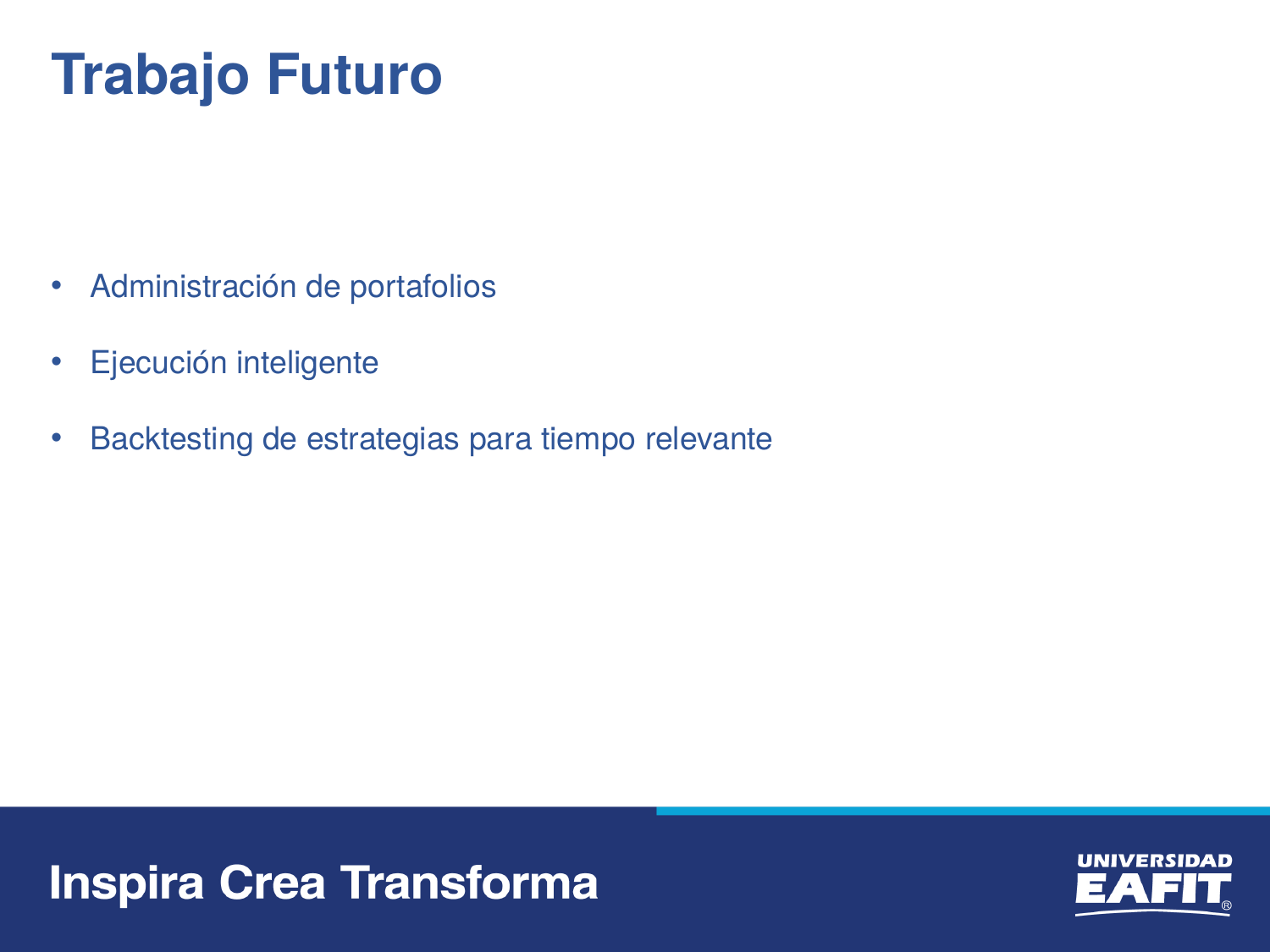

Trabajo Futuro
Administración de portafolios

Ejecución inteligente

Backtesting de estrategias para tiempo relevante